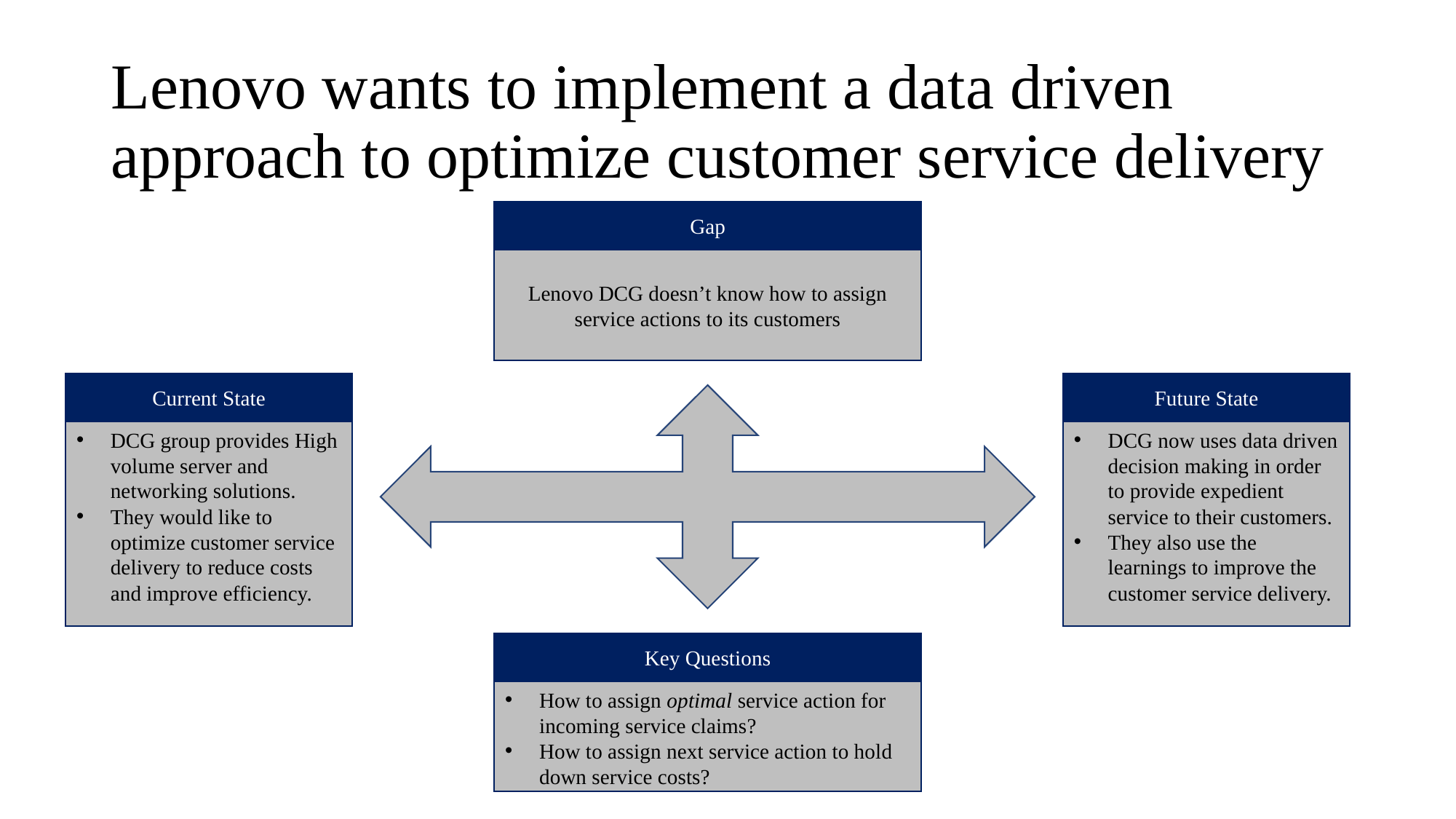

# Lenovo wants to implement a data driven approach to optimize customer service delivery
Gap
Lenovo DCG doesn’t know how to assign service actions to its customers
Current State
DCG group provides High volume server and networking solutions.
They would like to optimize customer service delivery to reduce costs and improve efficiency.
Future State
DCG now uses data driven decision making in order to provide expedient service to their customers.
They also use the learnings to improve the customer service delivery.

Key Questions
How to assign optimal service action for incoming service claims?
How to assign next service action to hold down service costs?